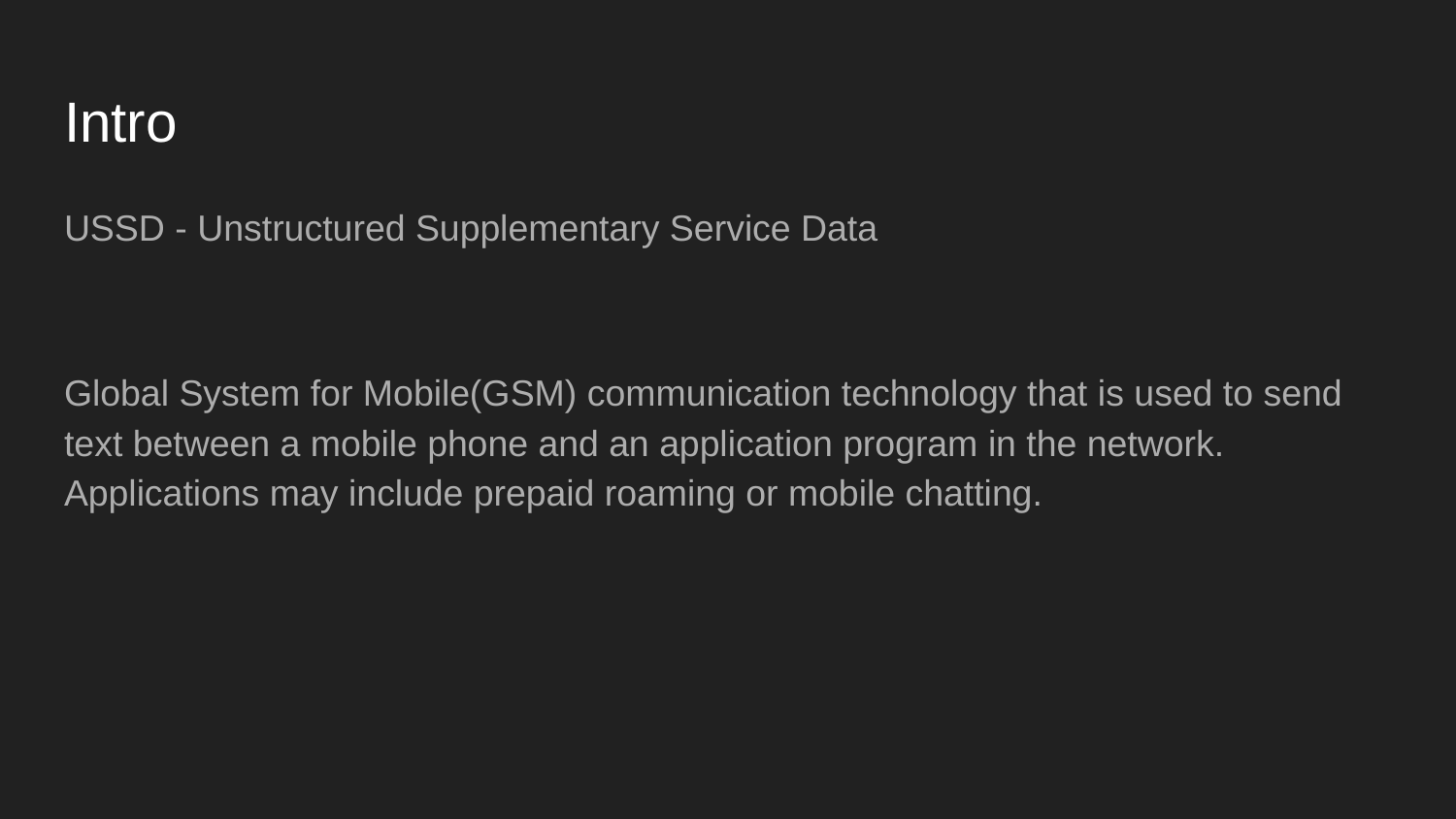

# Intro
USSD - Unstructured Supplementary Service Data

Global System for Mobile(GSM) communication technology that is used to send text between a mobile phone and an application program in the network. Applications may include prepaid roaming or mobile chatting.